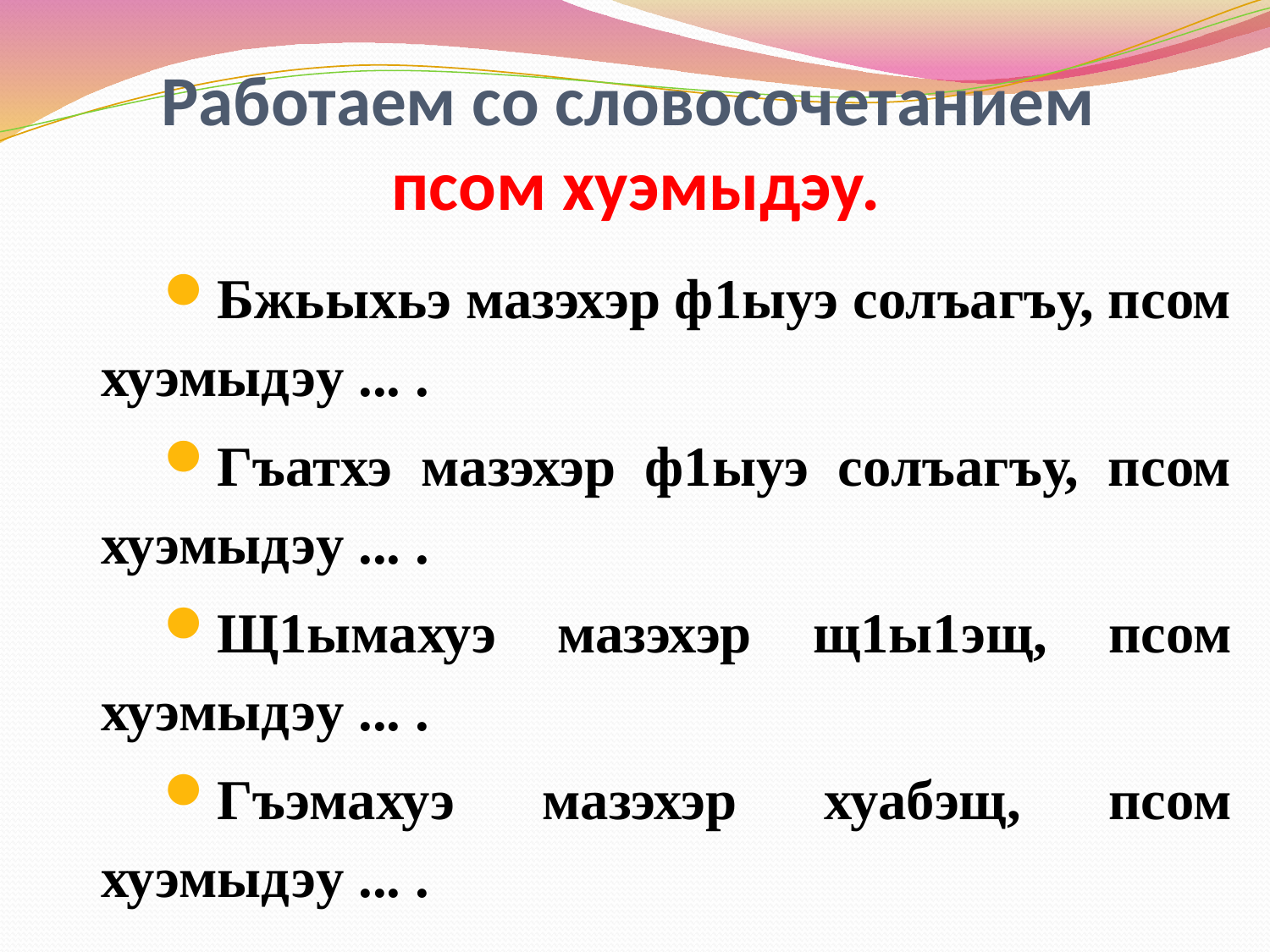

# Работаем со словосочетанием псом хуэмыдэу.
Бжьыхьэ мазэхэр ф1ыуэ солъагъу, псом хуэмыдэу ... .
Гъатхэ мазэхэр ф1ыуэ солъагъу, псом хуэмыдэу ... .
Щ1ымахуэ мазэхэр щ1ы1эщ, псом хуэмыдэу ... .
Гъэмахуэ мазэхэр хуабэщ, псом хуэмыдэу ... .